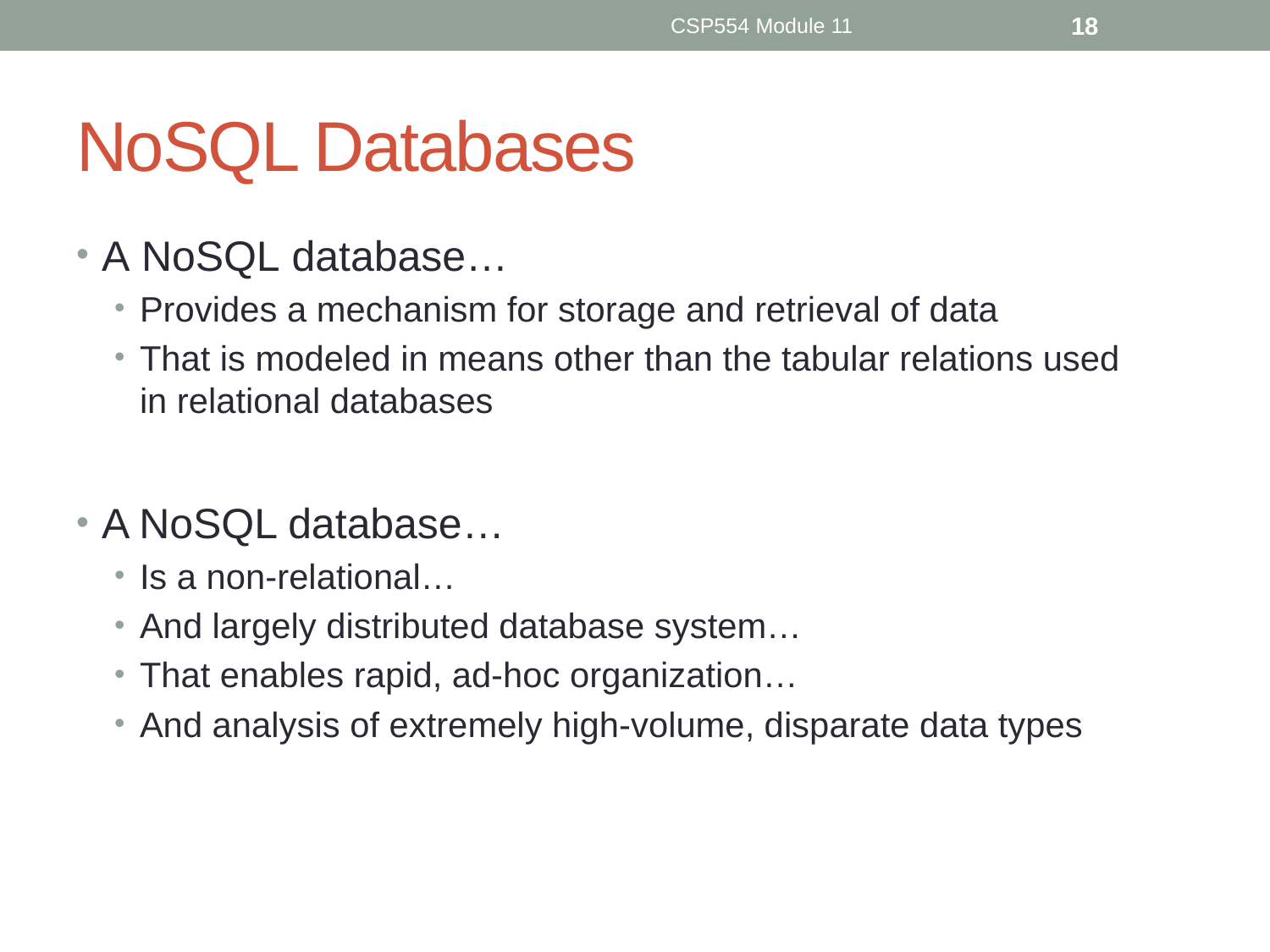

CSP554 Module 11
18
# NoSQL Databases
A NoSQL database…
Provides a mechanism for storage and retrieval of data
That is modeled in means other than the tabular relations used in relational databases

A NoSQL database…
Is a non-relational…
And largely distributed database system…
That enables rapid, ad-hoc organization…
And analysis of extremely high-volume, disparate data types